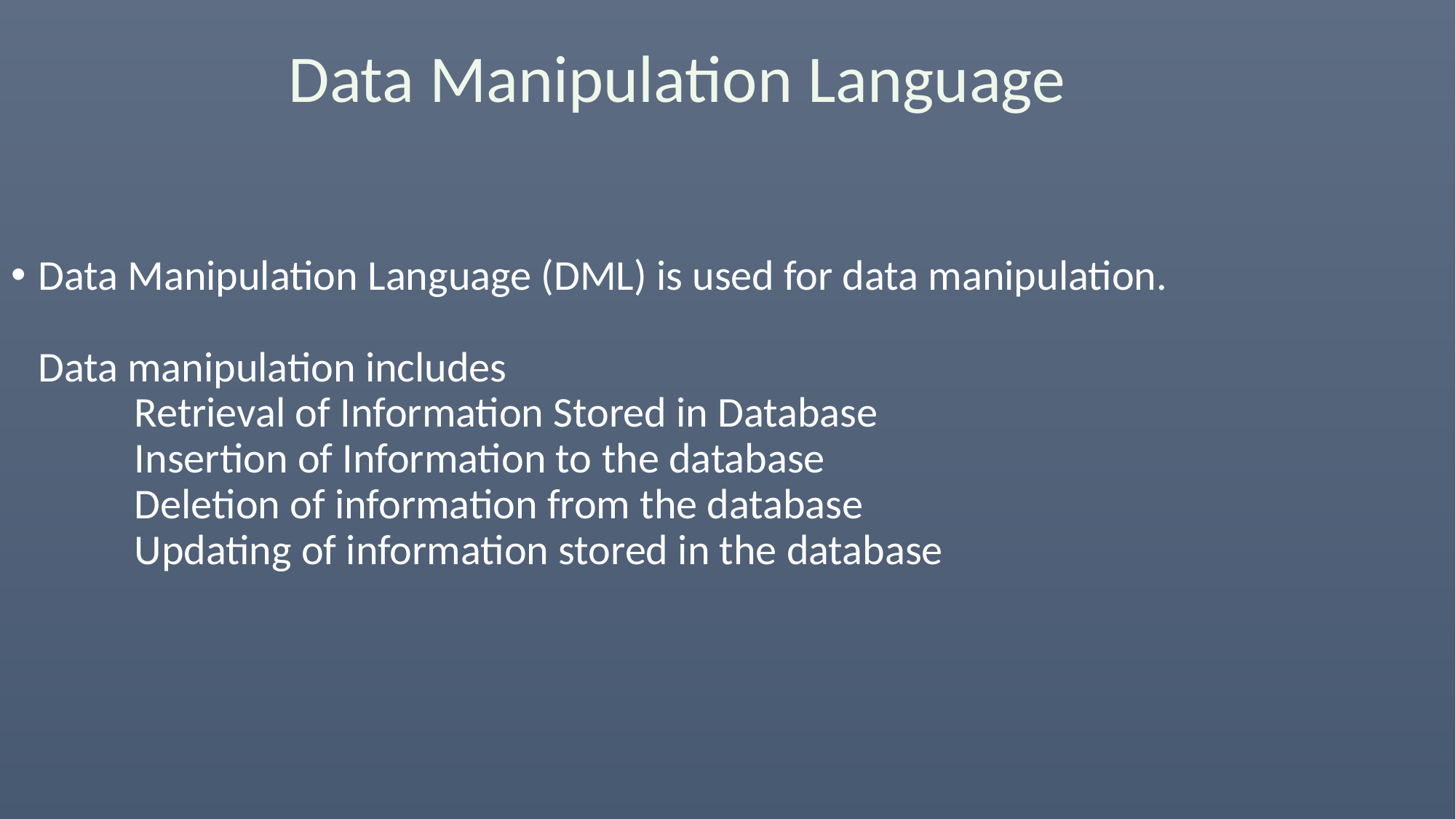

# Data Manipulation Language

Data Manipulation Language (DML) is used for data manipulation.
Data manipulation includes
          Retrieval of Information Stored in Database
          Insertion of Information to the database
          Deletion of information from the database
          Updating of information stored in the database